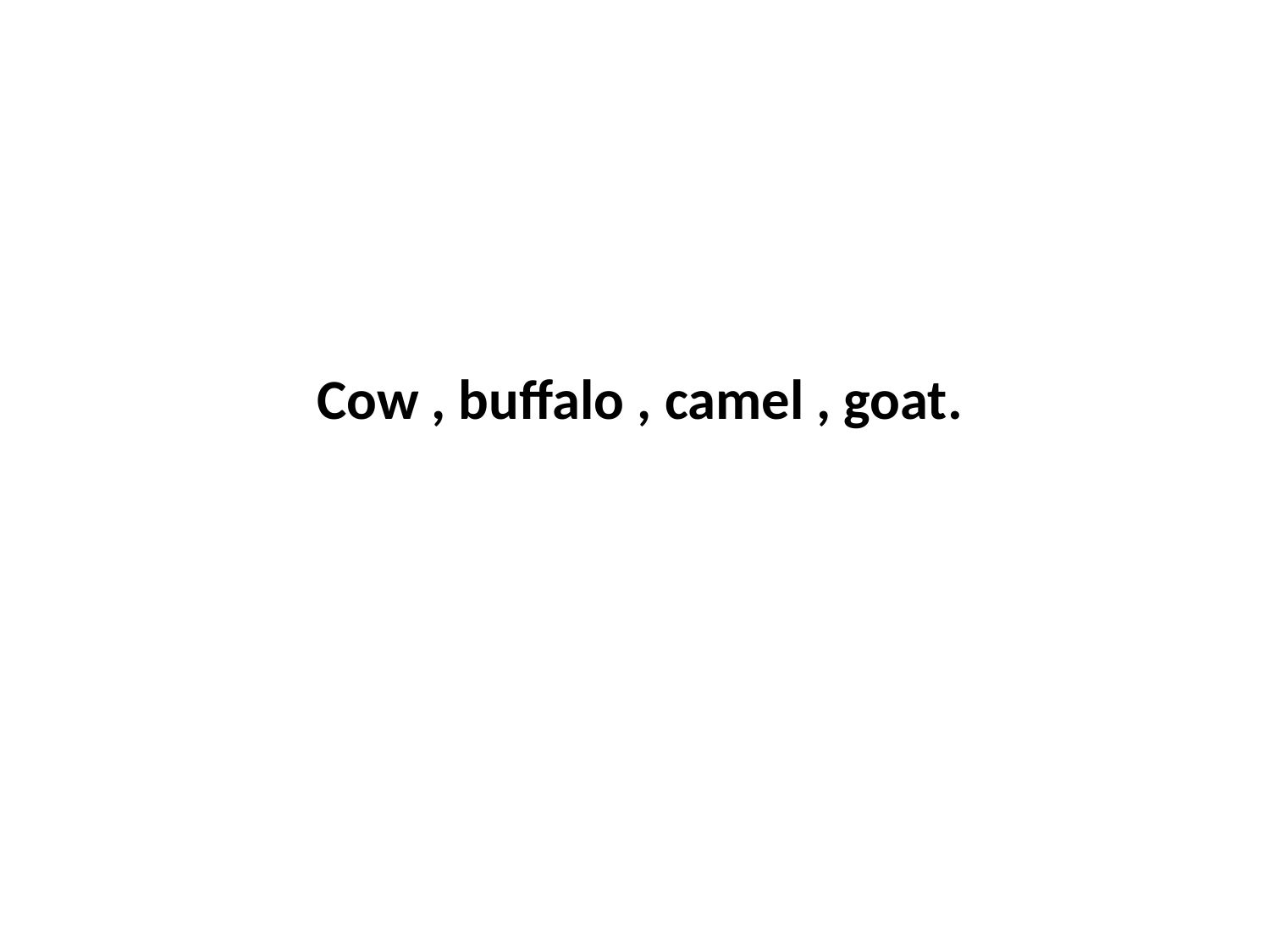

Cow , buffalo , camel , goat.